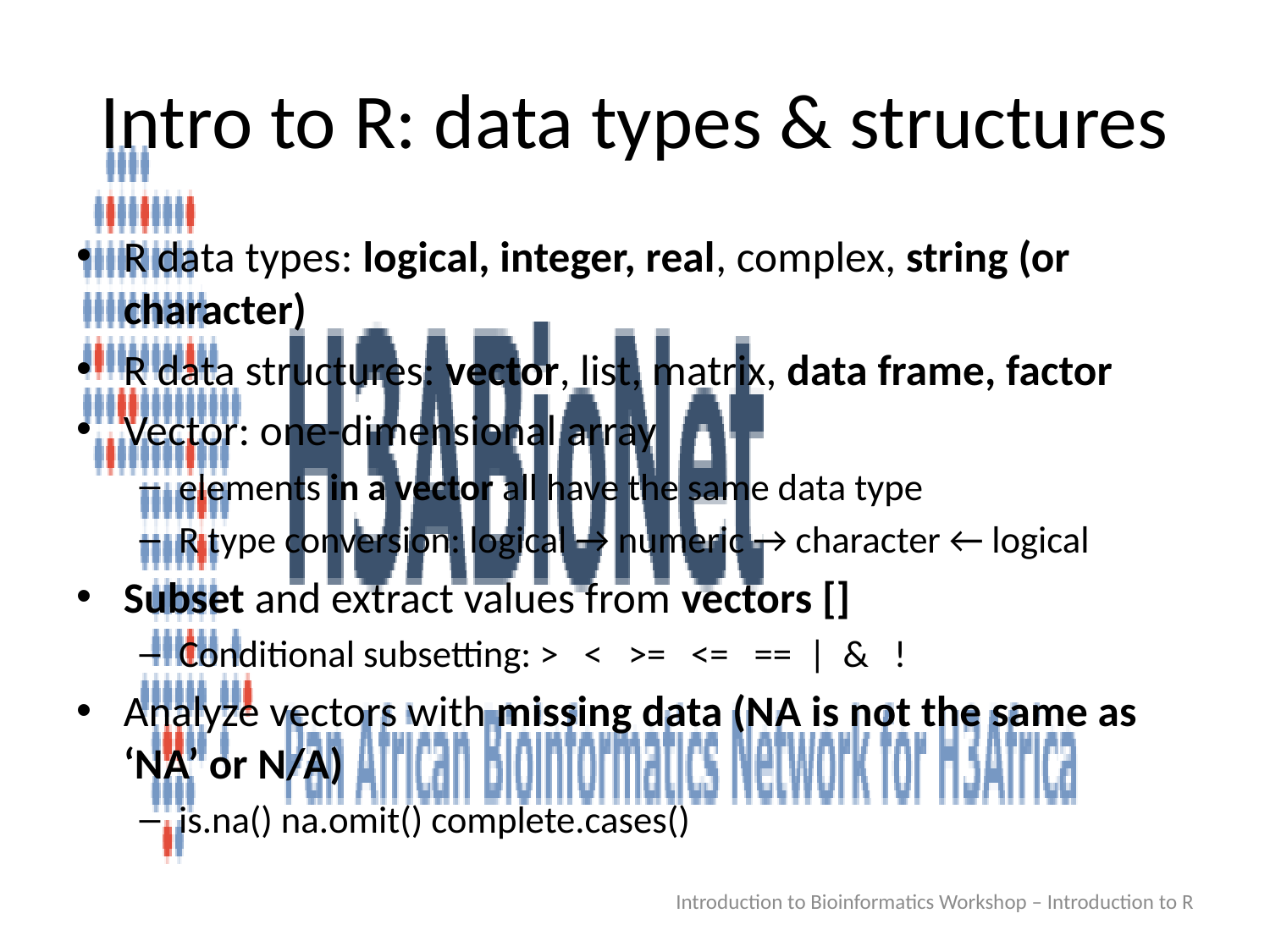

# Intro to R: data types & structures
R data types: logical, integer, real, complex, string (or character)
R data structures: vector, list, matrix, data frame, factor
Vector: one-dimensional array
elements in a vector all have the same data type
R type conversion: logical → numeric → character ← logical
Subset and extract values from vectors []
Conditional subsetting: >   <   >=   <=   ==  |  &   !
Analyze vectors with missing data (NA is not the same as ‘NA’ or N/A)
is.na() na.omit() complete.cases()

Introduction to Bioinformatics Workshop – Introduction to R